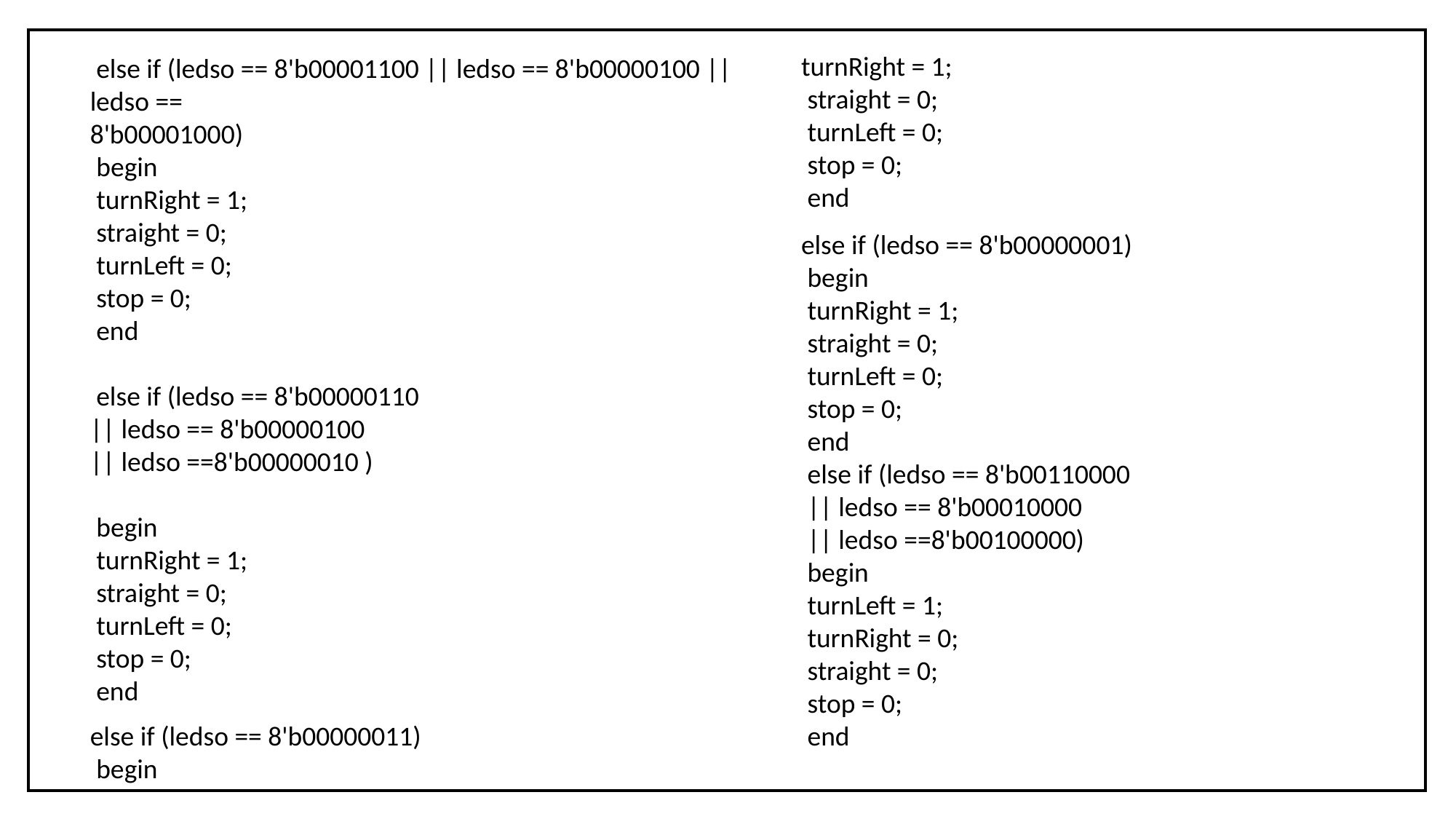

|  |
| --- |
turnRight = 1;
 straight = 0;
 turnLeft = 0;
 stop = 0;
 end
 else if (ledso == 8'b00001100 || ledso == 8'b00000100 || ledso ==
8'b00001000)
 begin
 turnRight = 1;
 straight = 0;
 turnLeft = 0;
 stop = 0;
 end

 else if (ledso == 8'b00000110
|| ledso == 8'b00000100
|| ledso ==8'b00000010 )

 begin
 turnRight = 1;
 straight = 0;
 turnLeft = 0;
 stop = 0;
 end
else if (ledso == 8'b00000001)
 begin
 turnRight = 1;
 straight = 0;
 turnLeft = 0;
 stop = 0;
 end
 else if (ledso == 8'b00110000
 || ledso == 8'b00010000
 || ledso ==8'b00100000)
 begin
 turnLeft = 1;
 turnRight = 0;
 straight = 0;
 stop = 0;
 end
else if (ledso == 8'b00000011)
 begin